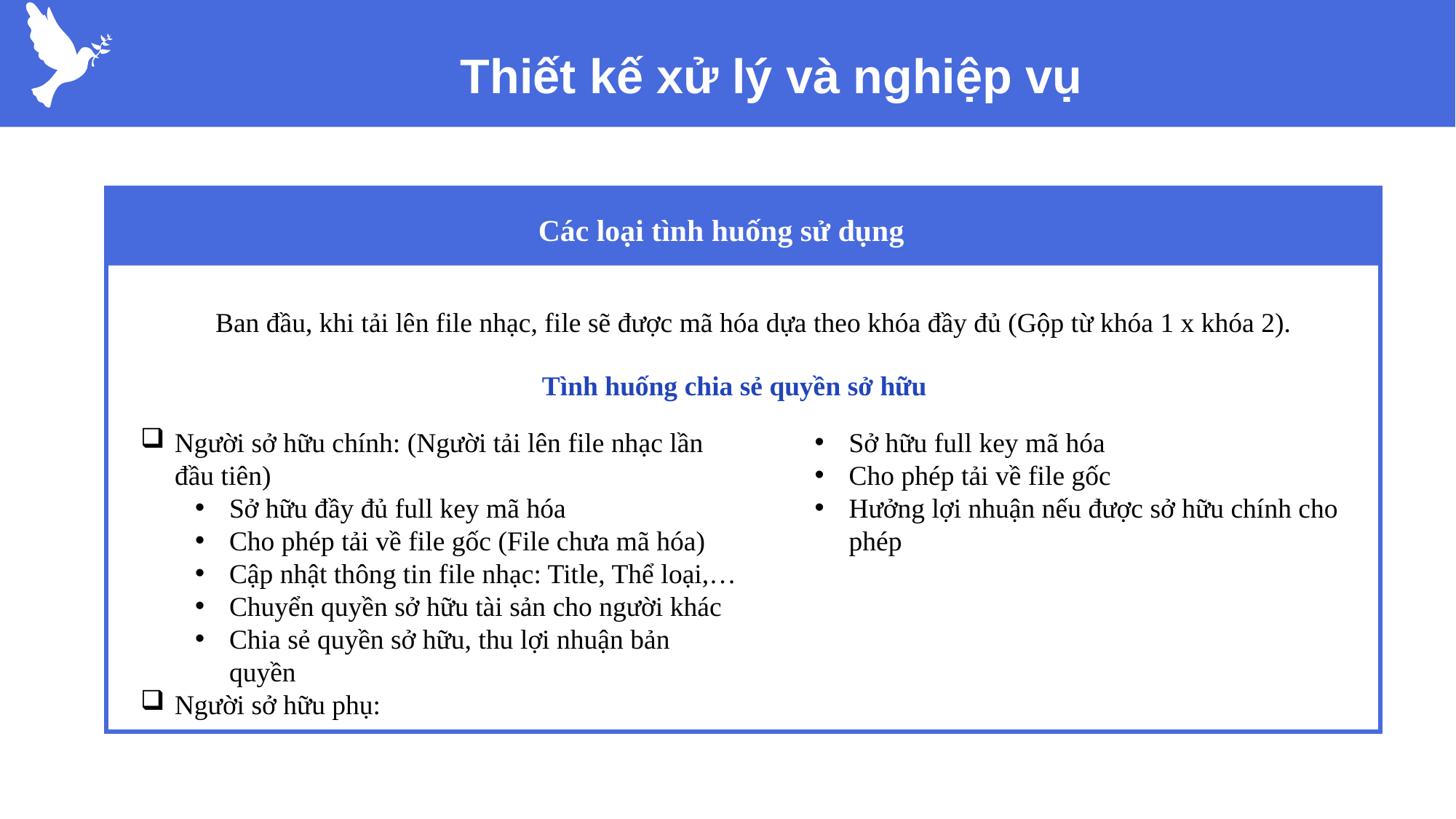

Thiết kế xử lý và nghiệp vụ

Các loại tình huống sử dụng
Ban đầu, khi tải lên file nhạc, file sẽ được mã hóa dựa theo khóa đầy đủ (Gộp từ khóa 1 x khóa 2).
Tình huống chia sẻ quyền sở hữu
Người sở hữu chính: (Người tải lên file nhạc lần đầu tiên)
Sở hữu đầy đủ full key mã hóa
Cho phép tải về file gốc (File chưa mã hóa)
Cập nhật thông tin file nhạc: Title, Thể loại,…
Chuyển quyền sở hữu tài sản cho người khác
Chia sẻ quyền sở hữu, thu lợi nhuận bản quyền
Người sở hữu phụ:
Sở hữu full key mã hóa
Cho phép tải về file gốc
Hưởng lợi nhuận nếu được sở hữu chính cho phép